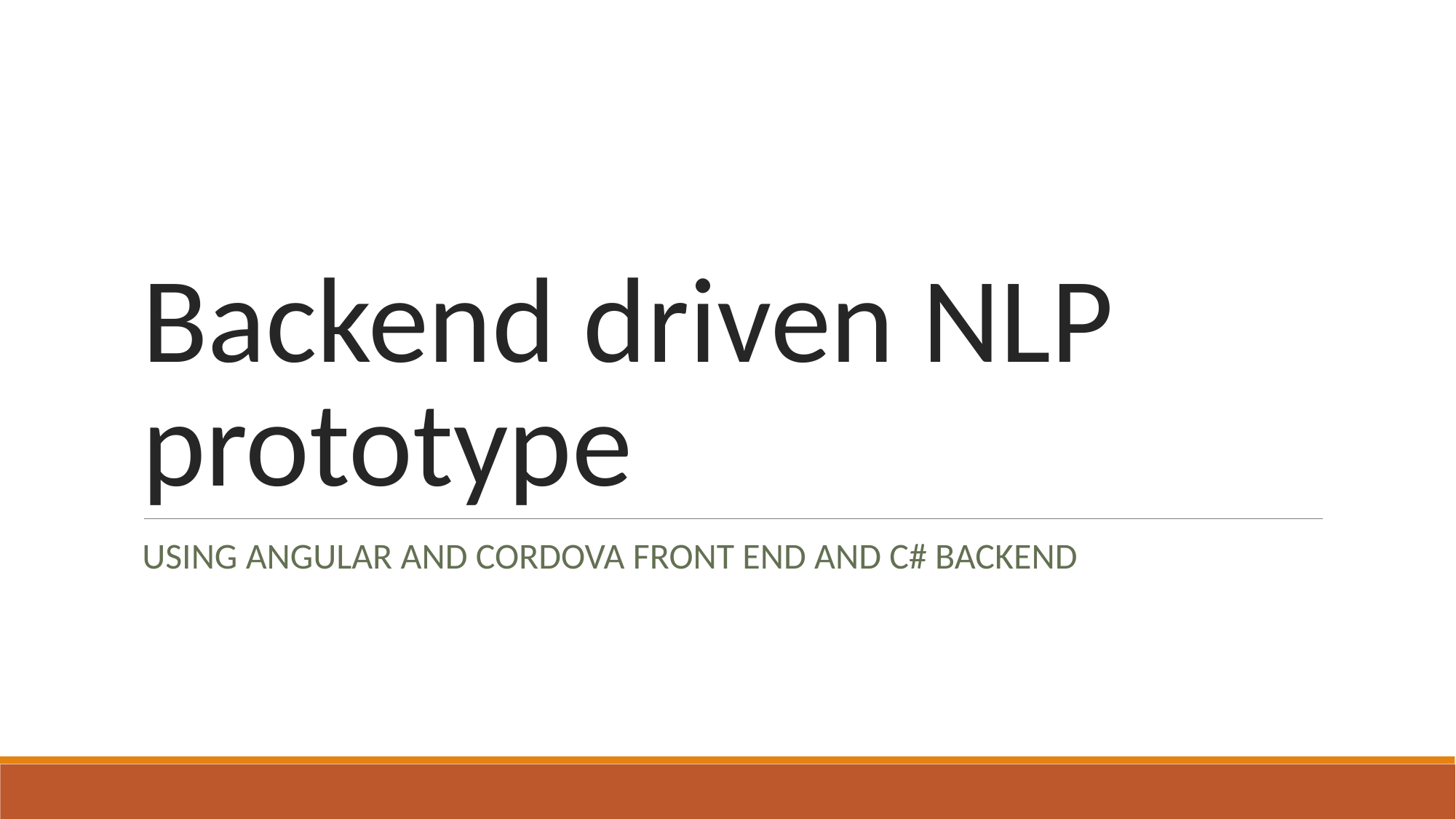

# Backend driven NLP prototype
USING ANGULAR AND CORDOVA FRONT END AND C# BACKEND